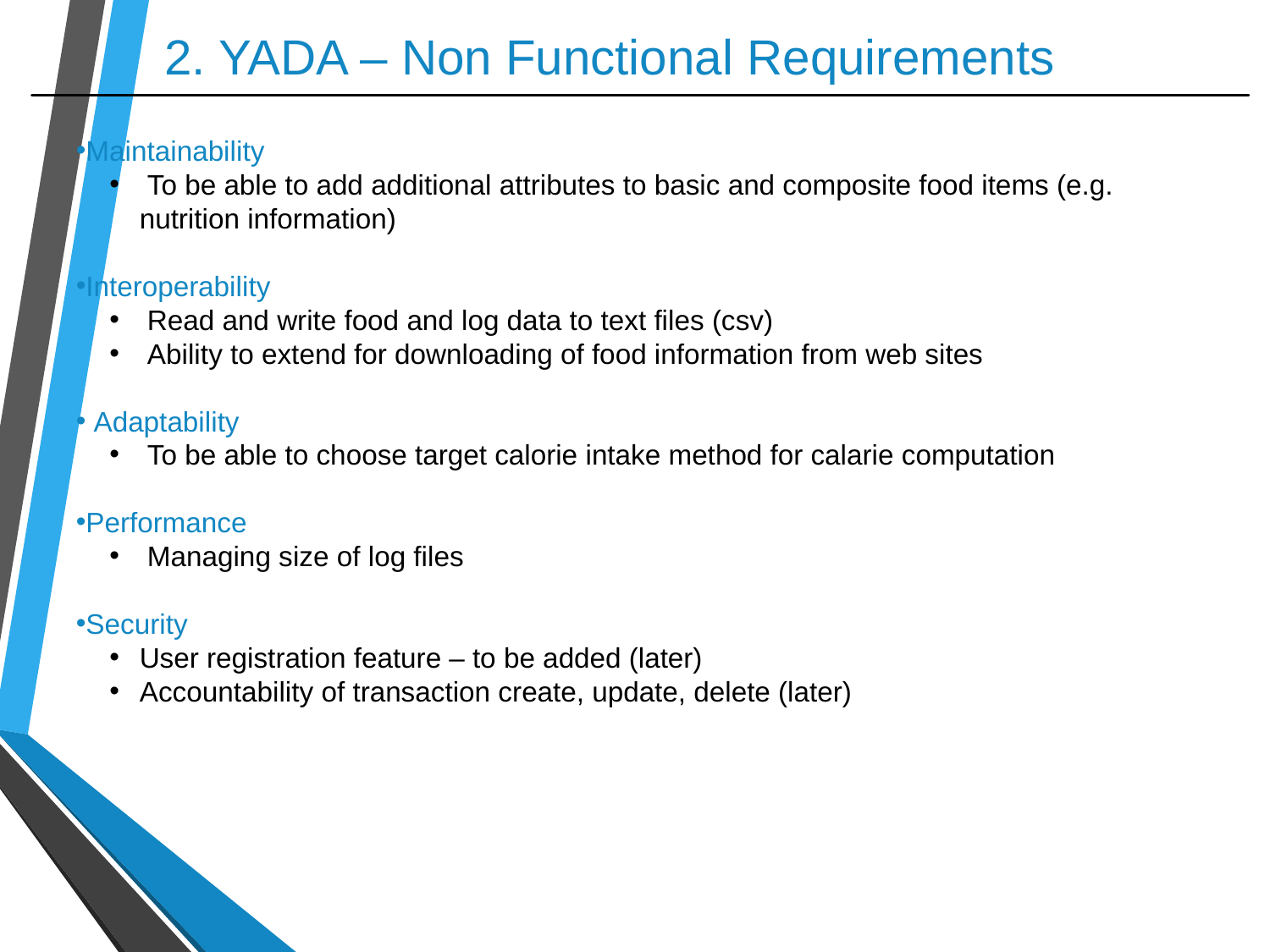

# 2. YADA – Non Functional Requirements
Maintainability
 To be able to add additional attributes to basic and composite food items (e.g. nutrition information)

Interoperability
 Read and write food and log data to text files (csv)
 Ability to extend for downloading of food information from web sites

 Adaptability
 To be able to choose target calorie intake method for calarie computation

Performance
 Managing size of log files

Security
User registration feature – to be added (later)
Accountability of transaction create, update, delete (later)